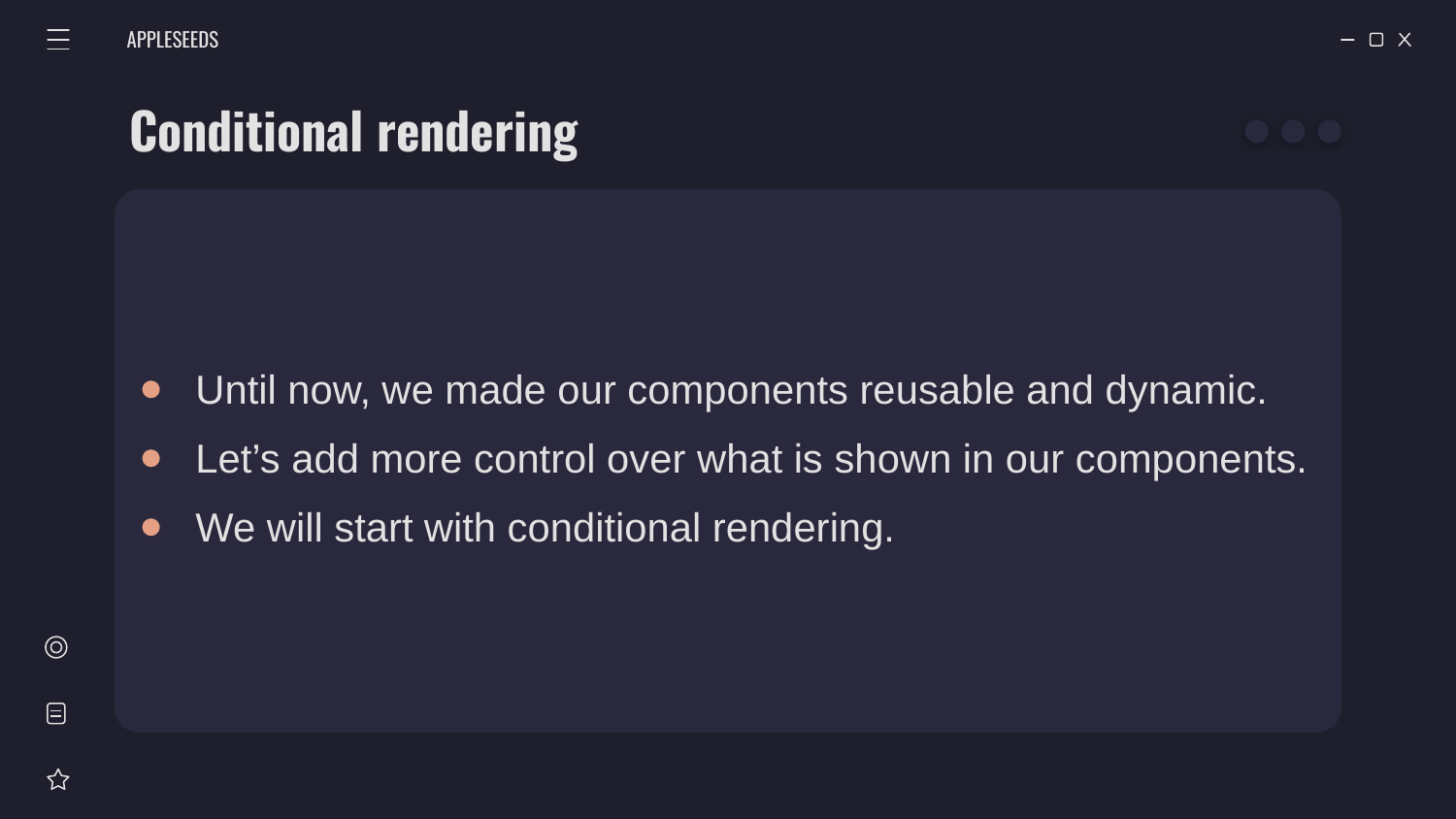

APPLESEEDS

# Conditional rendering

Until now, we made our components reusable and dynamic.
Let’s add more control over what is shown in our components.
We will start with conditional rendering.